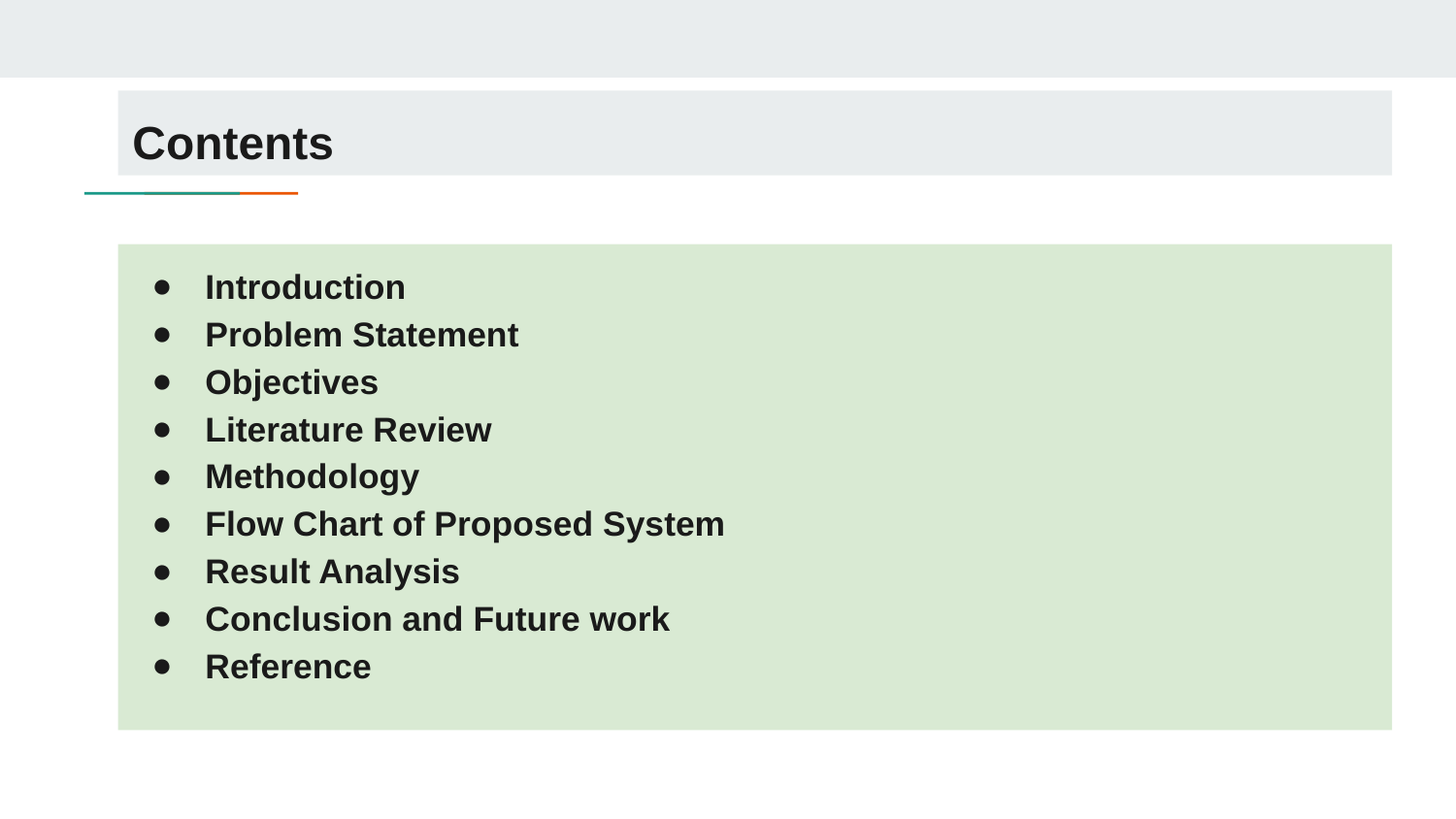

Contents
Introduction
Problem Statement
Objectives
Literature Review
Methodology
Flow Chart of Proposed System
Result Analysis
Conclusion and Future work
Reference